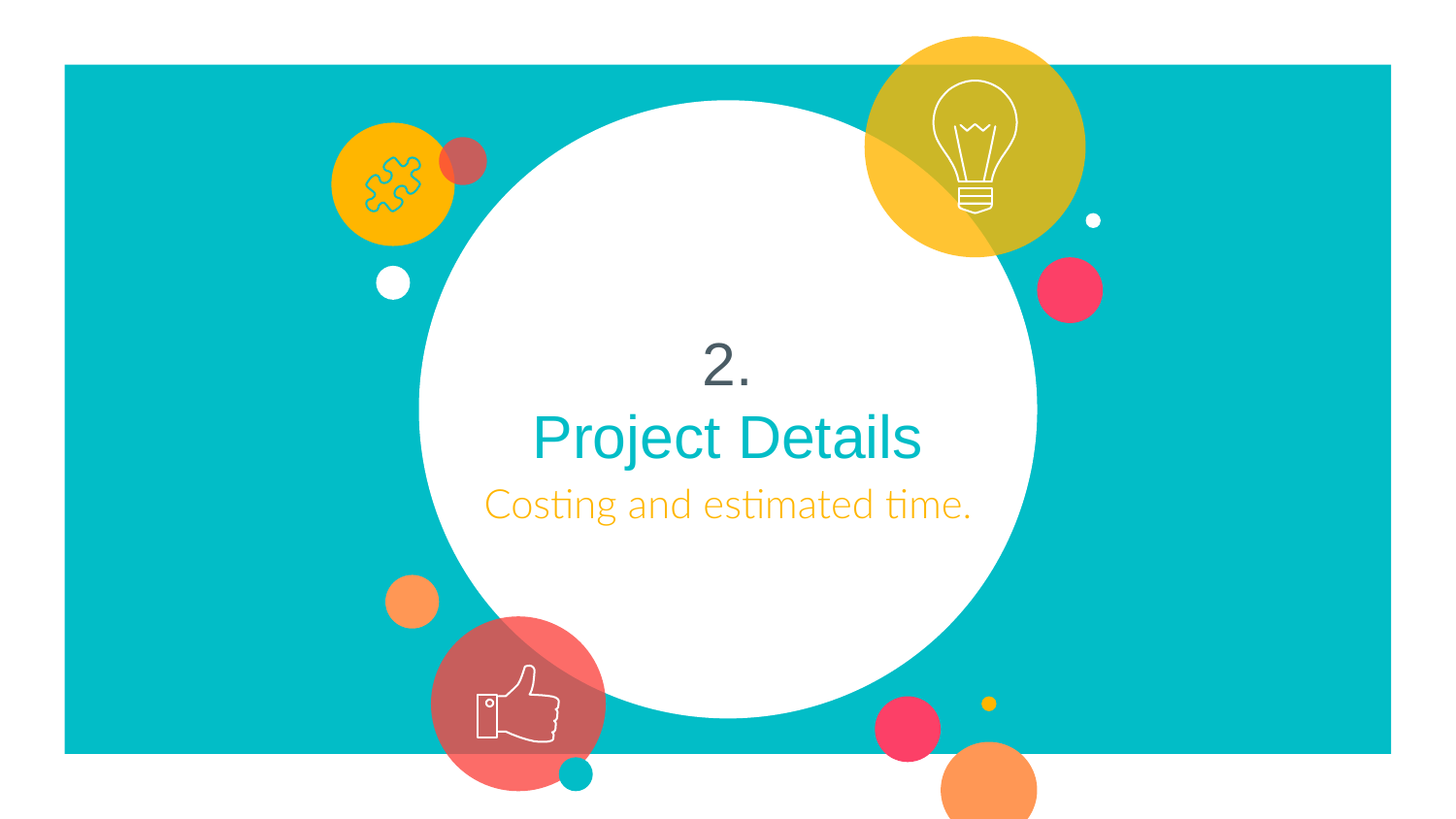

# 2.
Project Details
Costing and estimated time.